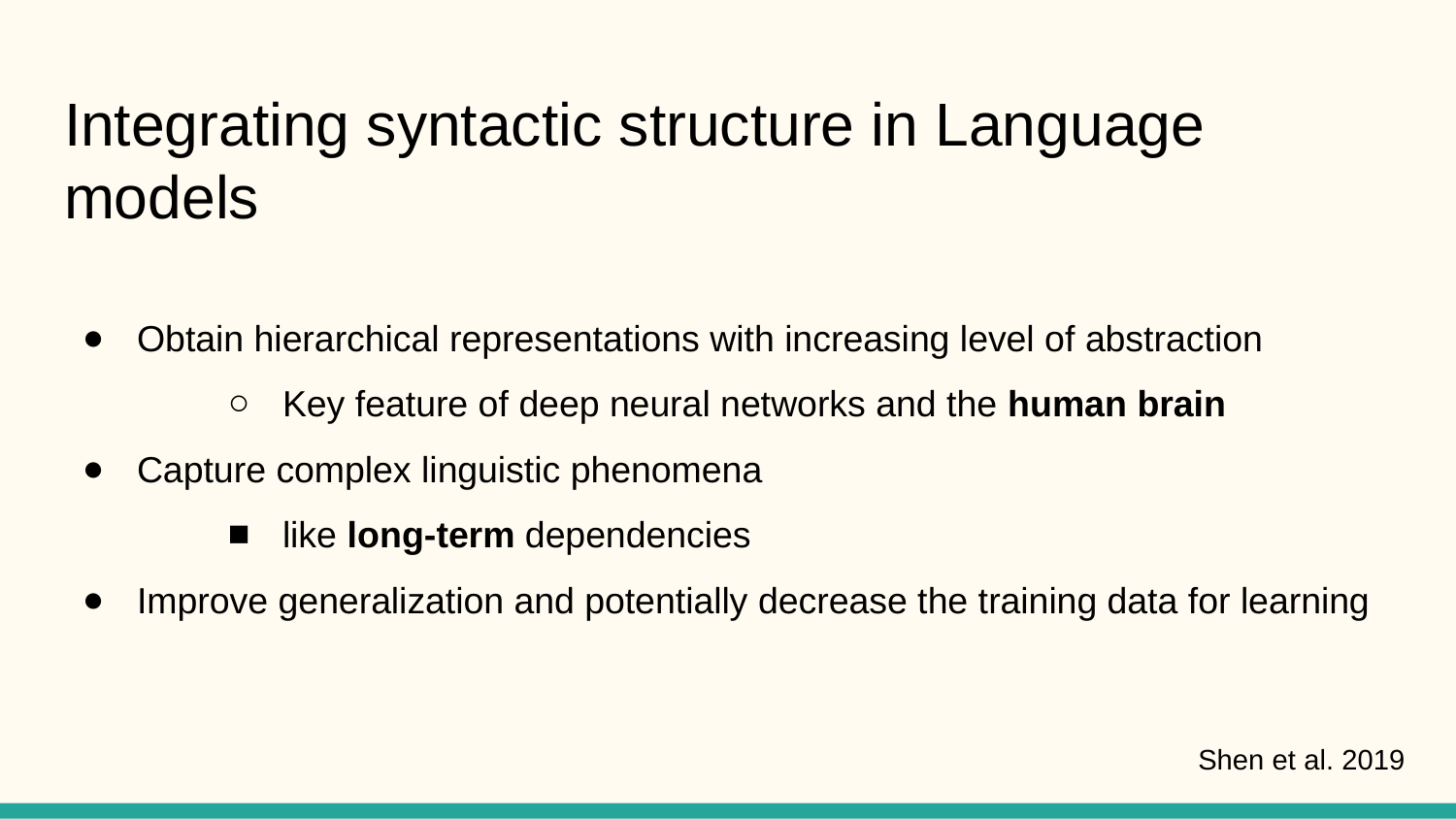

# Integrating syntactic structure in Language models
Obtain hierarchical representations with increasing level of abstraction
Key feature of deep neural networks and the human brain
Capture complex linguistic phenomena
like long-term dependencies
Improve generalization and potentially decrease the training data for learning
Shen et al. 2019